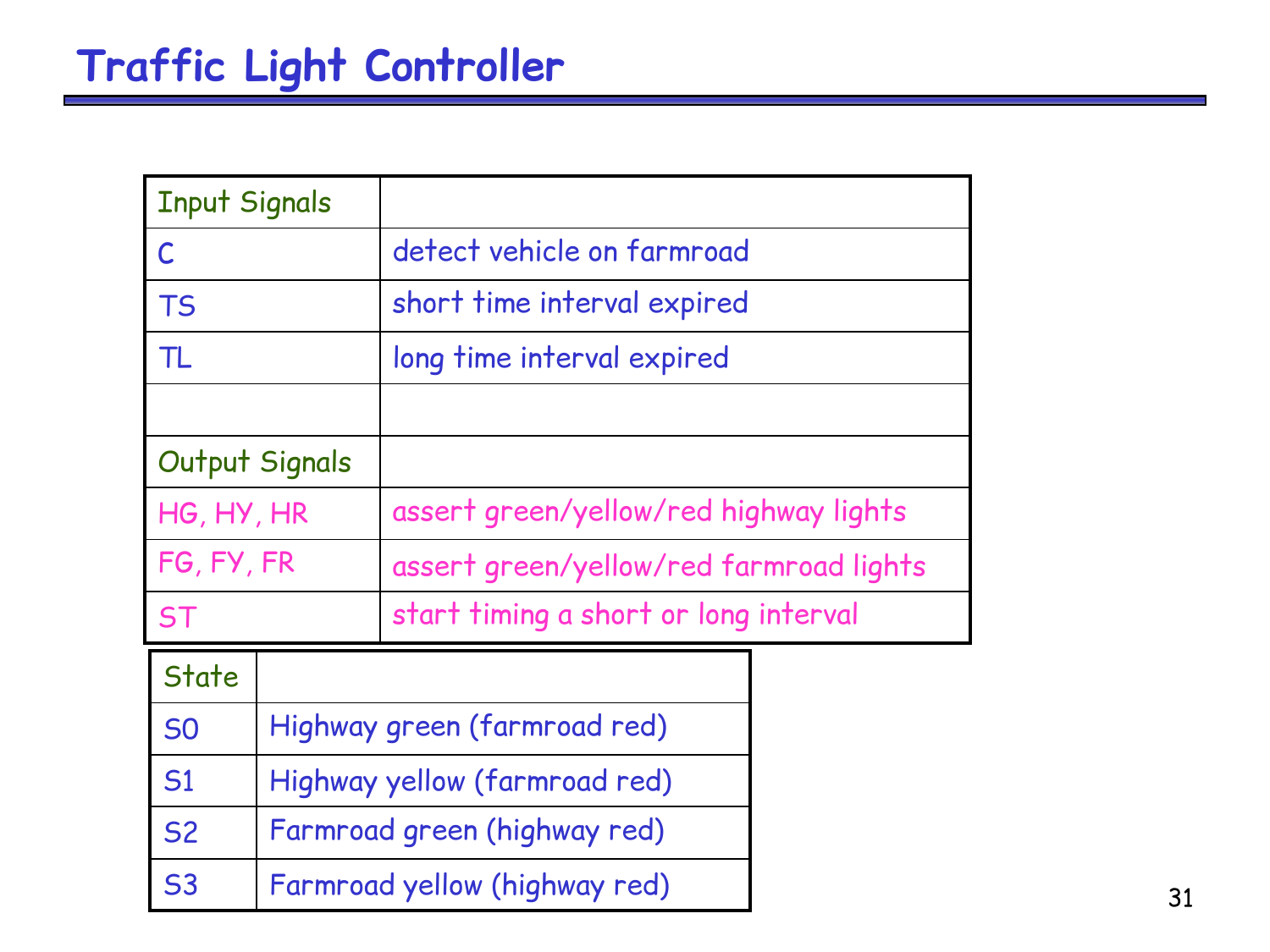

# Traffic Light Controller
| Input Signals |  |
| --- | --- |
| C | detect vehicle on farmroad |
| TS | short time interval expired |
| TL | long time interval expired |
|  |  |
| Output Signals |  |
| HG, HY, HR | assert green/yellow/red highway lights |
| FG, FY, FR | assert green/yellow/red farmroad lights |
| ST | start timing a short or long interval |
| State |  |
| --- | --- |
| S0 | Highway green (farmroad red) |
| S1 | Highway yellow (farmroad red) |
| S2 | Farmroad green (highway red) |
| S3 | Farmroad yellow (highway red) |
31